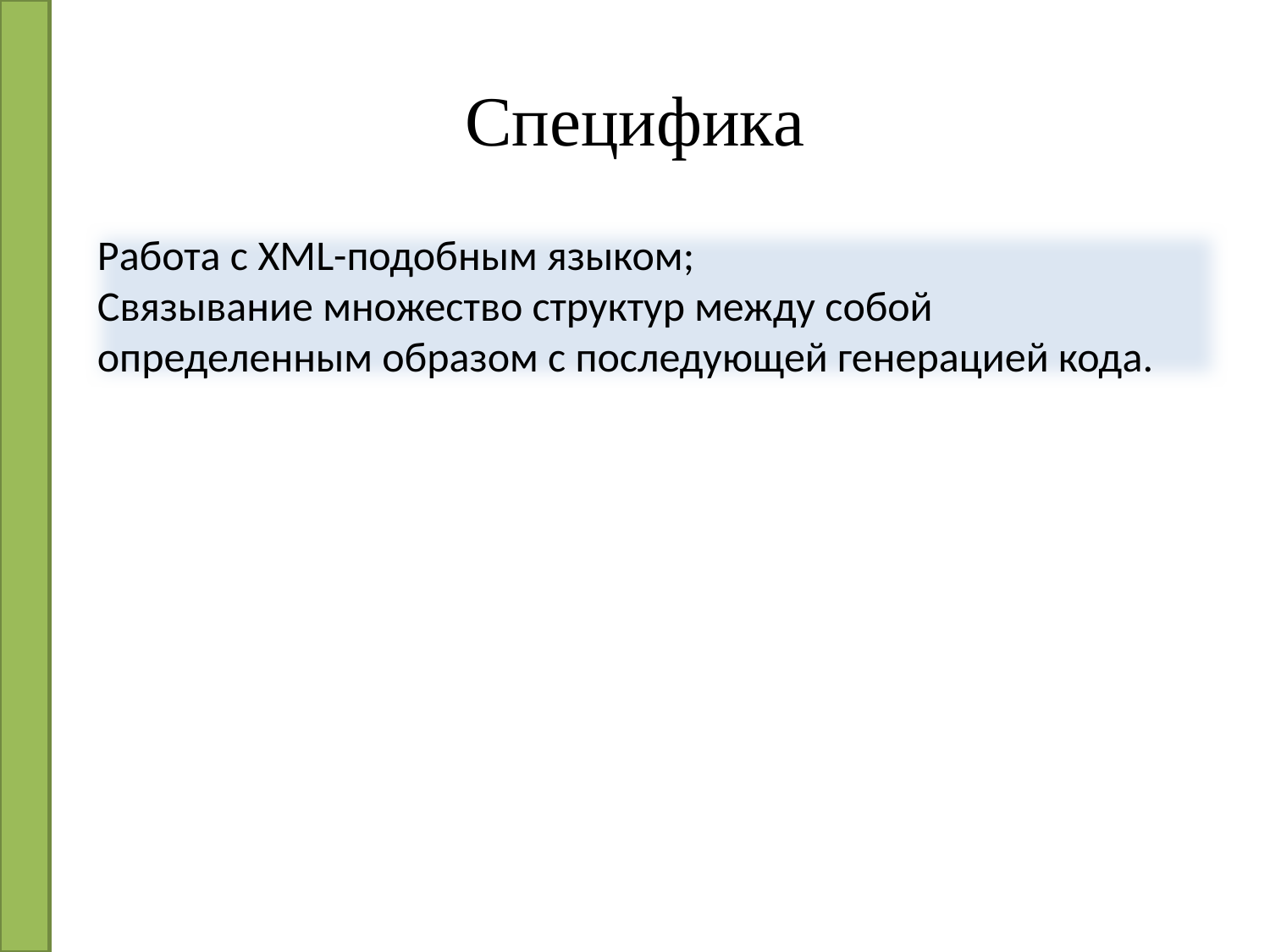

# Специфика

Работа с XML-подобным языком;
Связывание множество структур между собой определенным образом с последующей генерацией кода.